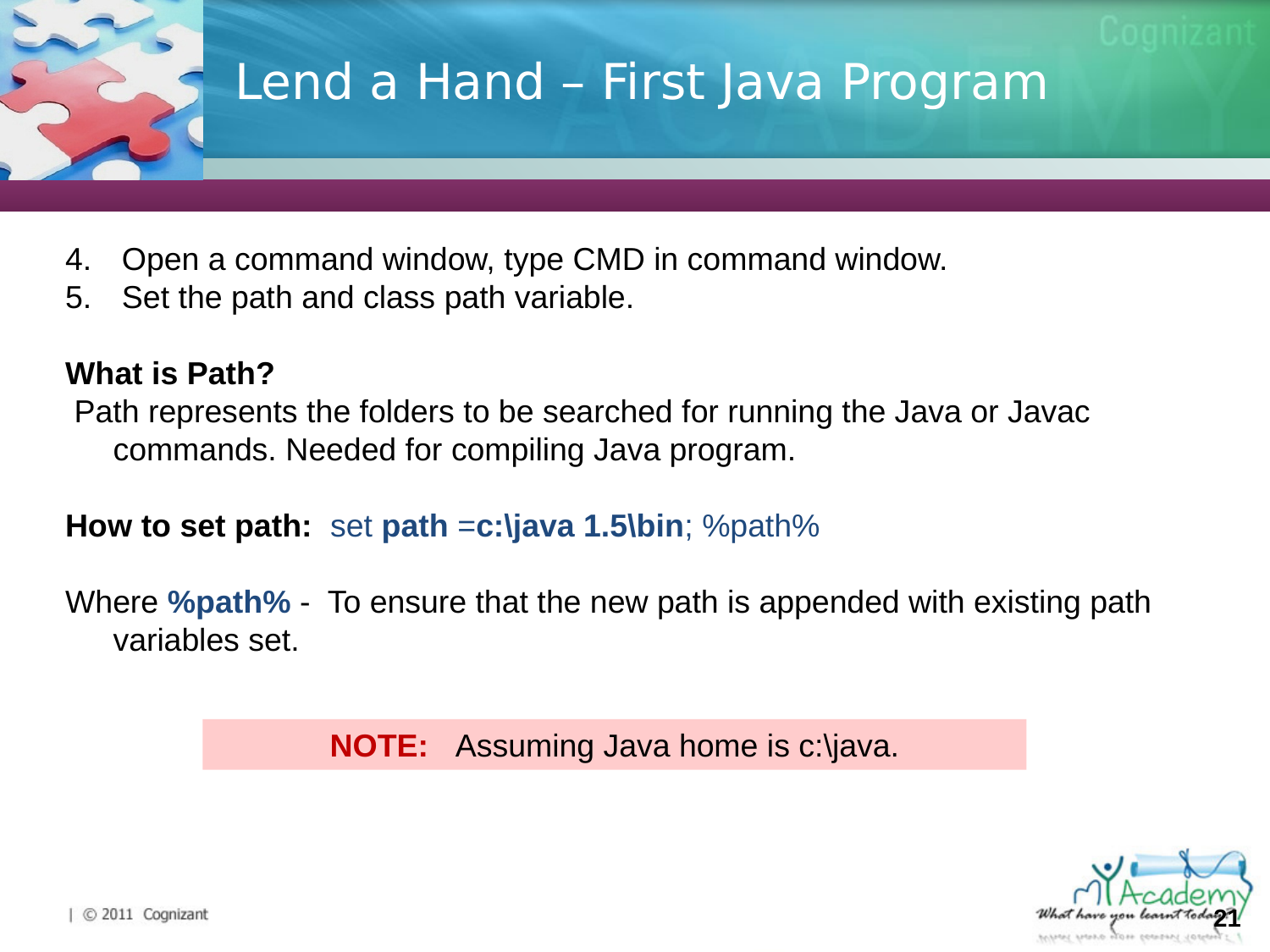

# Lend a Hand – First Java Program

 Open a command window, type CMD in command window.
 Set the path and class path variable.

What is Path?
 Path represents the folders to be searched for running the Java or Javac commands. Needed for compiling Java program.

How to set path:  set path =c:\java 1.5\bin; %path%

Where %path% -  To ensure that the new path is appended with existing path variables set.

NOTE:   Assuming Java home is c:\java.
21